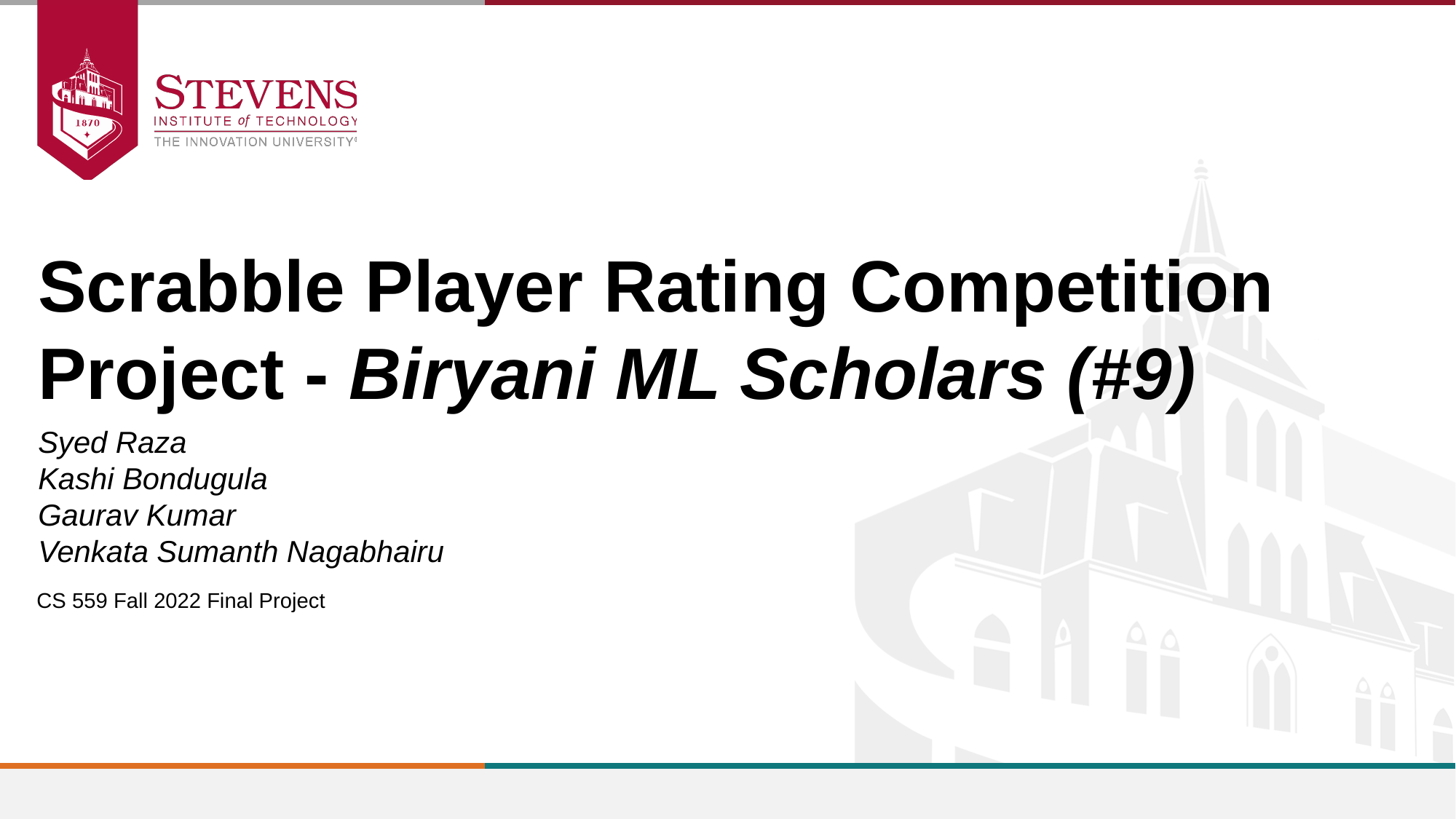

Scrabble Player Rating Competition Project - Biryani ML Scholars (#9)
Syed Raza
Kashi Bondugula
Gaurav Kumar
Venkata Sumanth Nagabhairu
CS 559 Fall 2022 Final Project